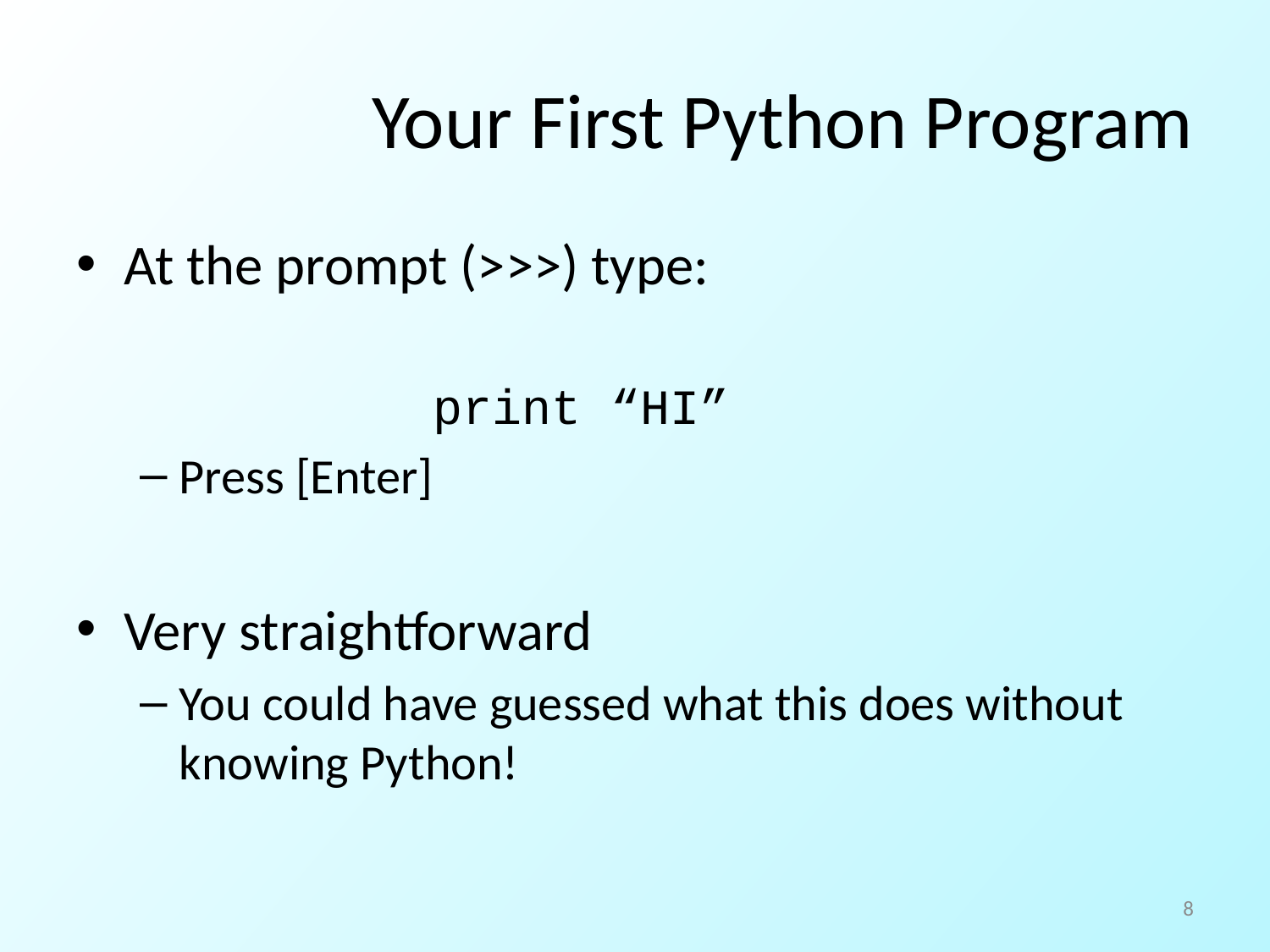

# Your First Python Program
At the prompt (>>>) type:

			print “HI”
Press [Enter]

Very straightforward
You could have guessed what this does without knowing Python!
8